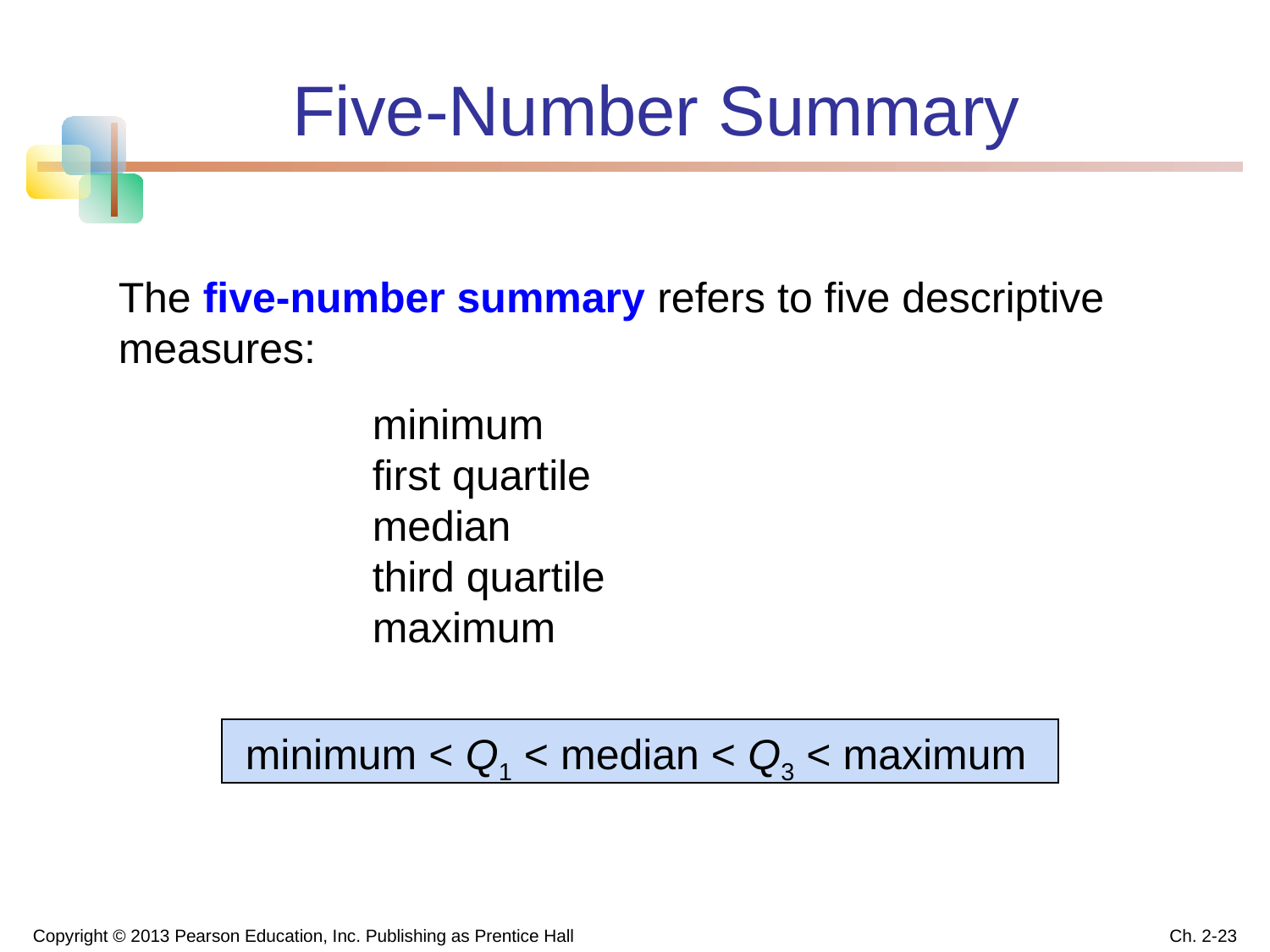

# Five-Number Summary
The five-number summary refers to five descriptive measures:

		minimum
		first quartile
		median
		third quartile
		maximum

	minimum < Q1 < median < Q3 < maximum

Copyright © 2013 Pearson Education, Inc. Publishing as Prentice Hall
Ch. 2-23